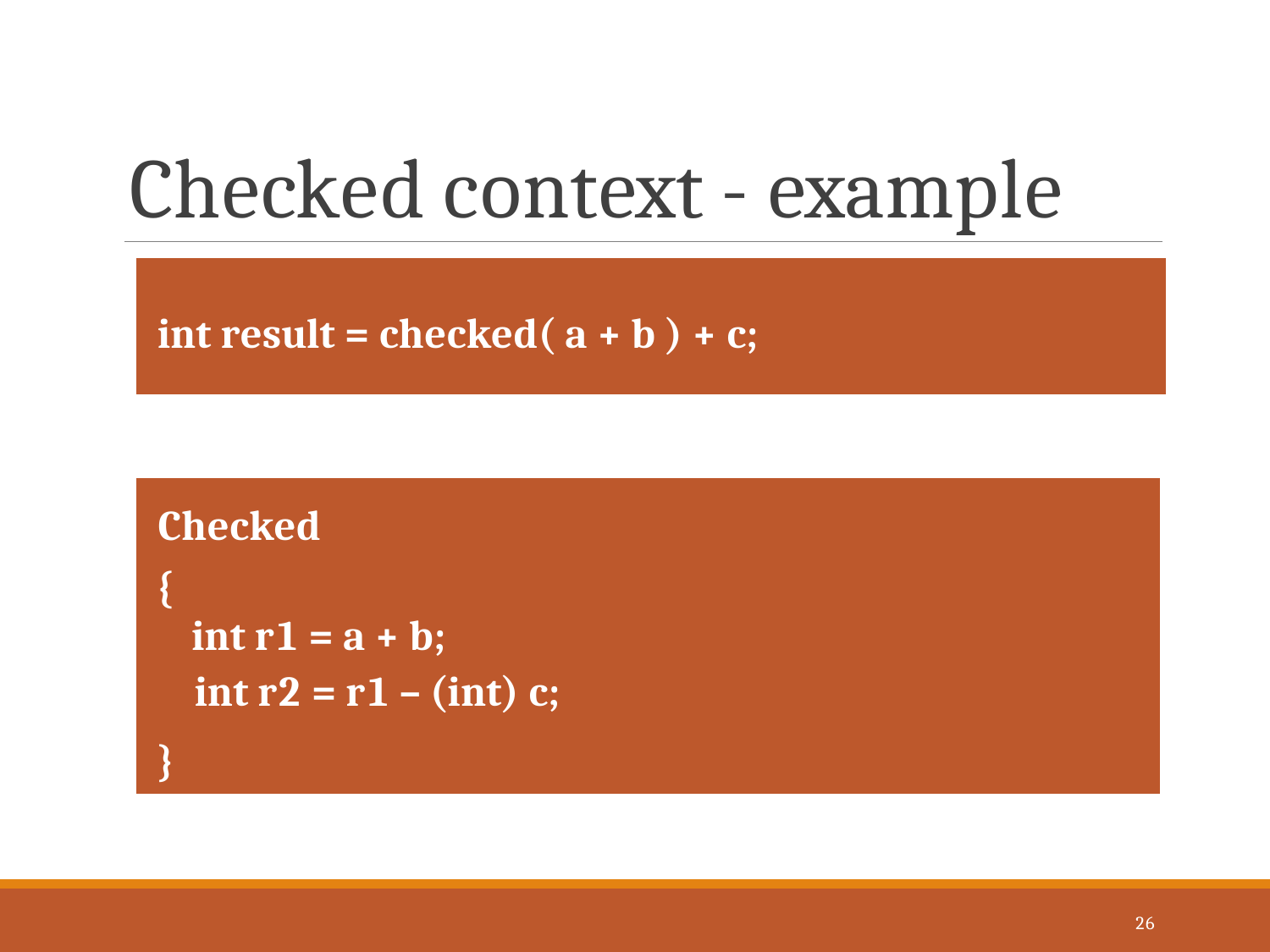

# Checked context - example
int result = checked( a + b ) + c;
Checked
{
  int r1 = a + b;
  int r2 = r1 – (int) c;
}
26